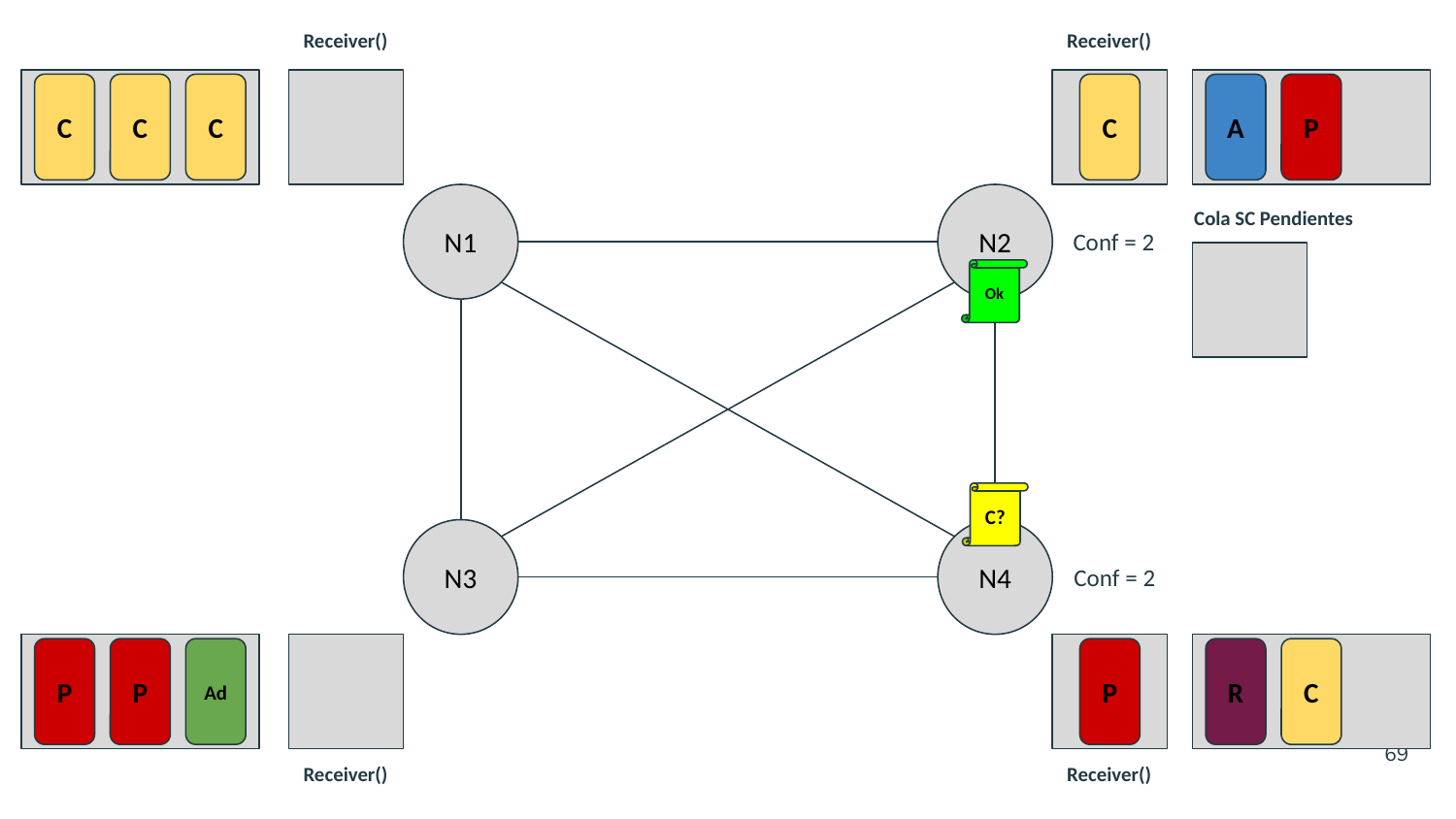

Receiver()
Receiver()

C
C
C
C
A
P
N1
N2
Cola SC Pendientes
Conf = 2

Ok
C?
N3
N4
Conf = 2

P
P
Ad
P
R
C
69
Receiver()
Receiver()